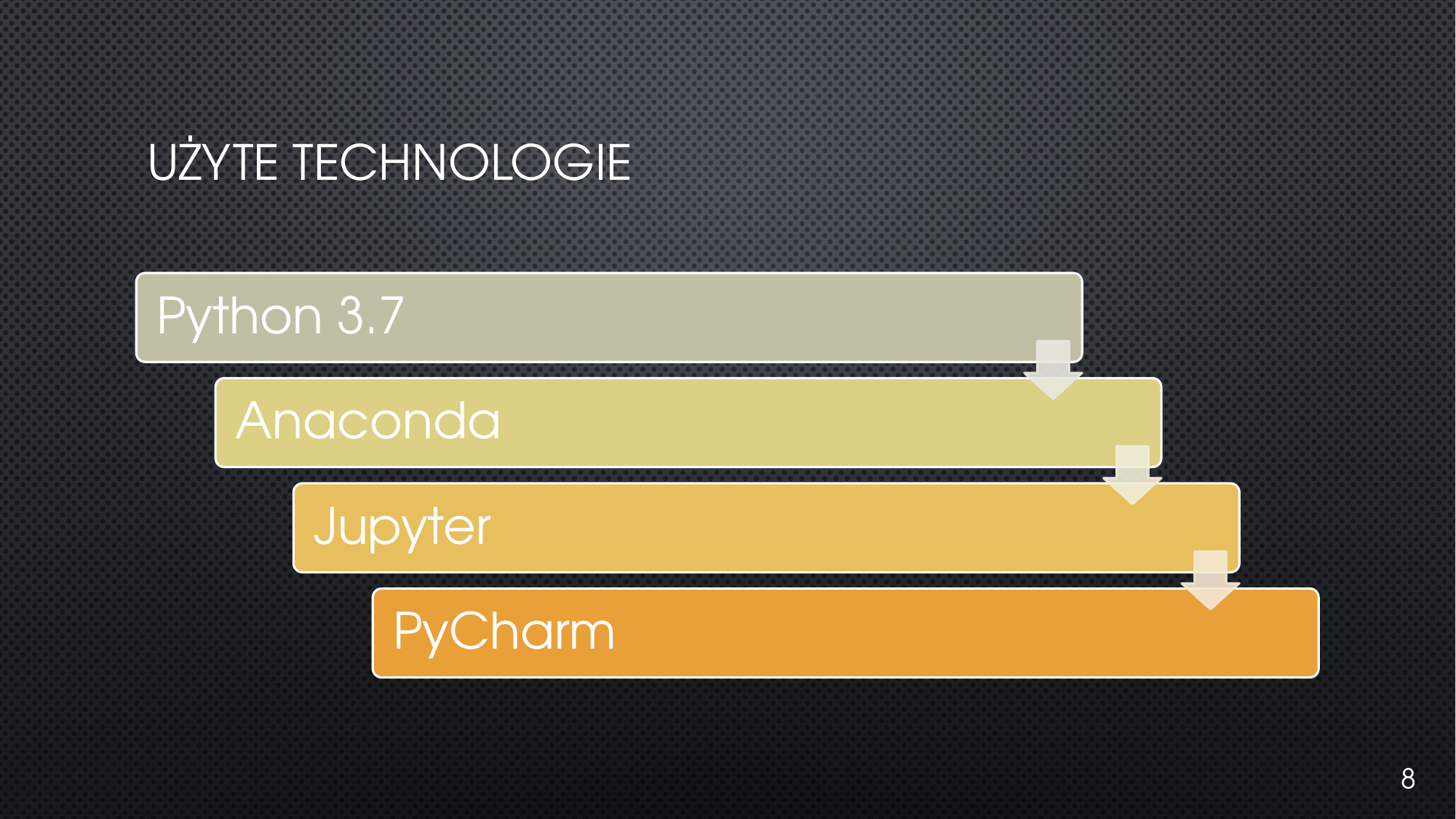

# Użyte technologie
Python 3.7
Anaconda
Jupyter
PyCharm

8